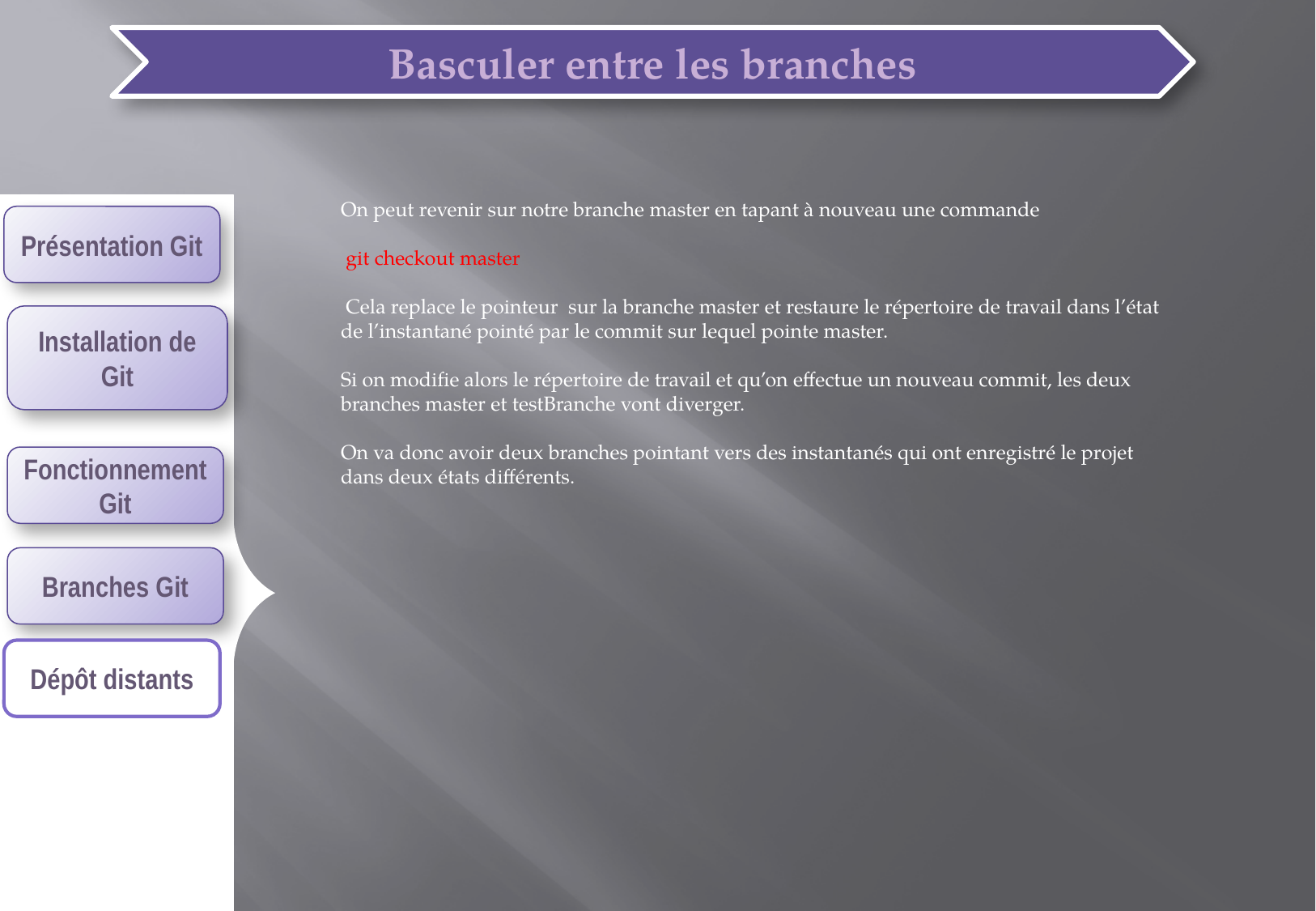

Basculer entre les branches
On peut revenir sur notre branche master en tapant à nouveau une commande

 git checkout master

 Cela replace le pointeur  sur la branche master et restaure le répertoire de travail dans l’état de l’instantané pointé par le commit sur lequel pointe master.

Si on modifie alors le répertoire de travail et qu’on effectue un nouveau commit, les deux branches master et testBranche vont diverger.

On va donc avoir deux branches pointant vers des instantanés qui ont enregistré le projet dans deux états différents.

Présentation Git
Installation de Git
Fonctionnement Git
Branches Git

Dépôt distants